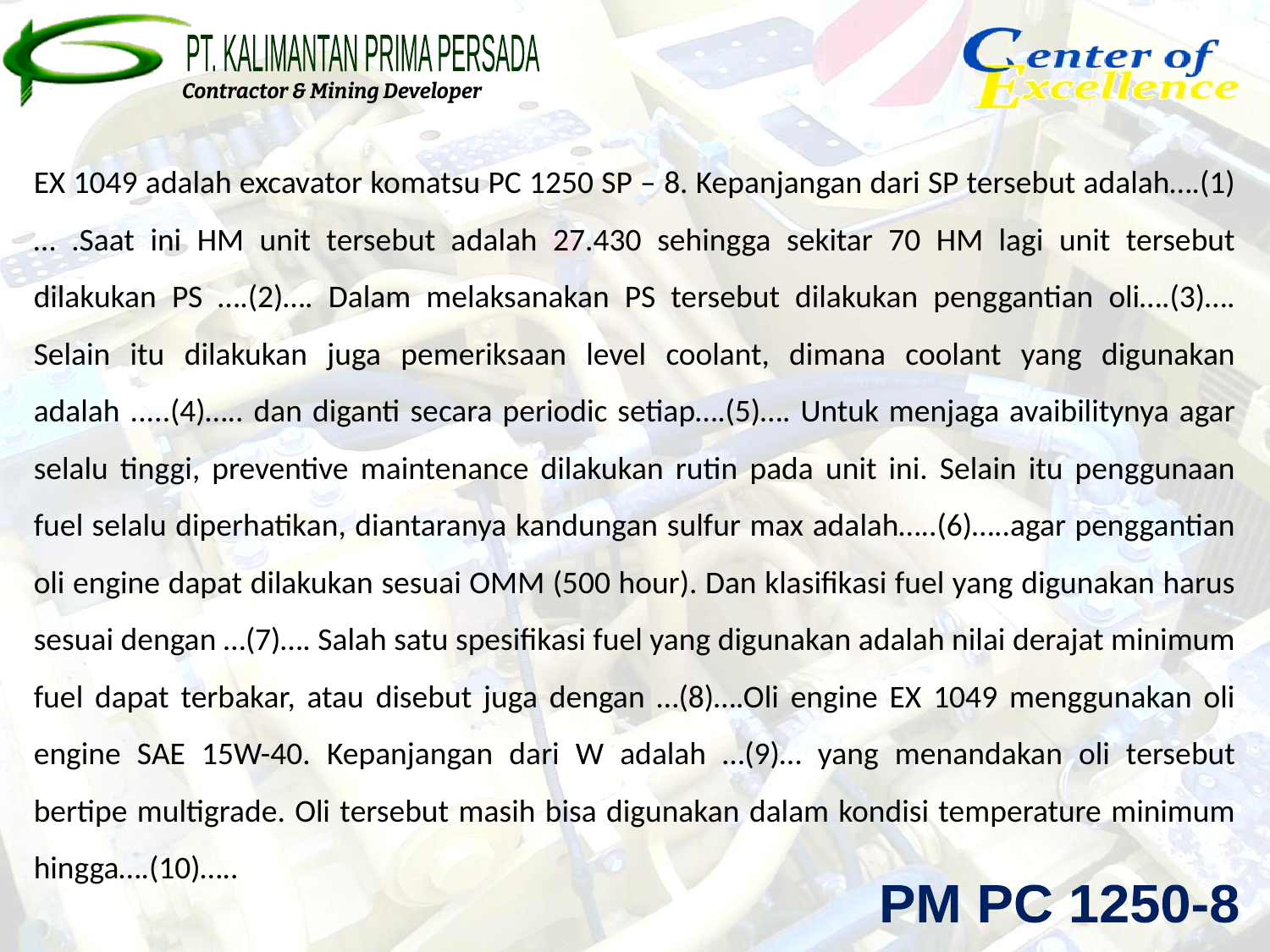

EX 1049 adalah excavator komatsu PC 1250 SP – 8. Kepanjangan dari SP tersebut adalah….(1)… .Saat ini HM unit tersebut adalah 27.430 sehingga sekitar 70 HM lagi unit tersebut dilakukan PS ….(2)…. Dalam melaksanakan PS tersebut dilakukan penggantian oli….(3)…. Selain itu dilakukan juga pemeriksaan level coolant, dimana coolant yang digunakan adalah .....(4)….. dan diganti secara periodic setiap….(5)…. Untuk menjaga avaibilitynya agar selalu tinggi, preventive maintenance dilakukan rutin pada unit ini. Selain itu penggunaan fuel selalu diperhatikan, diantaranya kandungan sulfur max adalah…..(6)…..agar penggantian oli engine dapat dilakukan sesuai OMM (500 hour). Dan klasifikasi fuel yang digunakan harus sesuai dengan …(7)…. Salah satu spesifikasi fuel yang digunakan adalah nilai derajat minimum fuel dapat terbakar, atau disebut juga dengan …(8)….Oli engine EX 1049 menggunakan oli engine SAE 15W-40. Kepanjangan dari W adalah …(9)… yang menandakan oli tersebut bertipe multigrade. Oli tersebut masih bisa digunakan dalam kondisi temperature minimum hingga….(10)…..